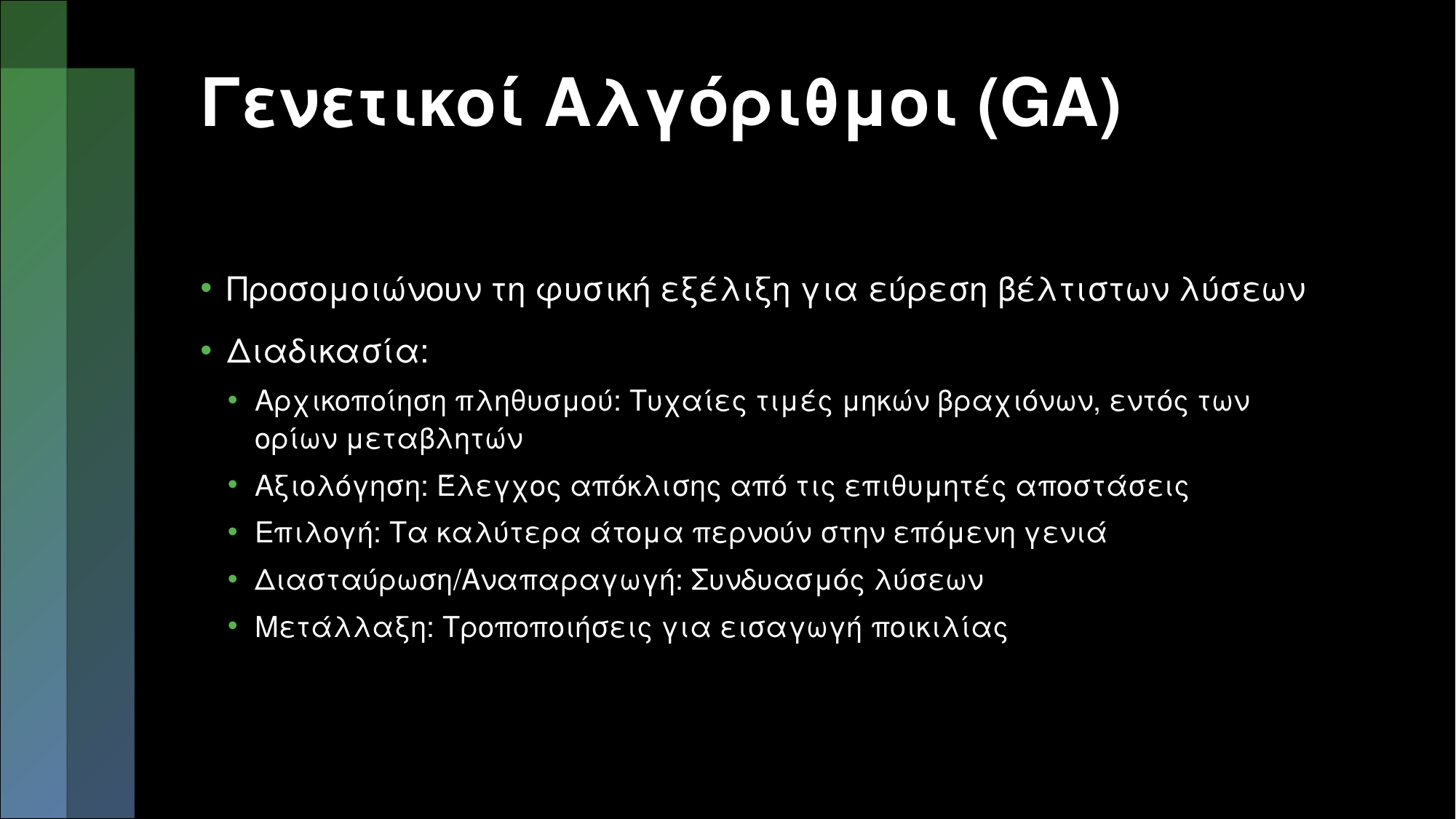

# Γενετικοί Αλγόριθμοι (GA)
Προσομοιώνουν τη φυσική εξέλιξη για εύρεση βέλτιστων λύσεων
Διαδικασία:
Αρχικοποίηση πληθυσμού: Τυχαίες τιμές μηκών βραχιόνων, εντός των ορίων μεταβλητών
Αξιολόγηση: Έλεγχος απόκλισης από τις επιθυμητές αποστάσεις
Επιλογή: Τα καλύτερα άτομα περνούν στην επόμενη γενιά
Διασταύρωση/Αναπαραγωγή: Συνδυασμός λύσεων
Μετάλλαξη: Τροποποιήσεις για εισαγωγή ποικιλίας